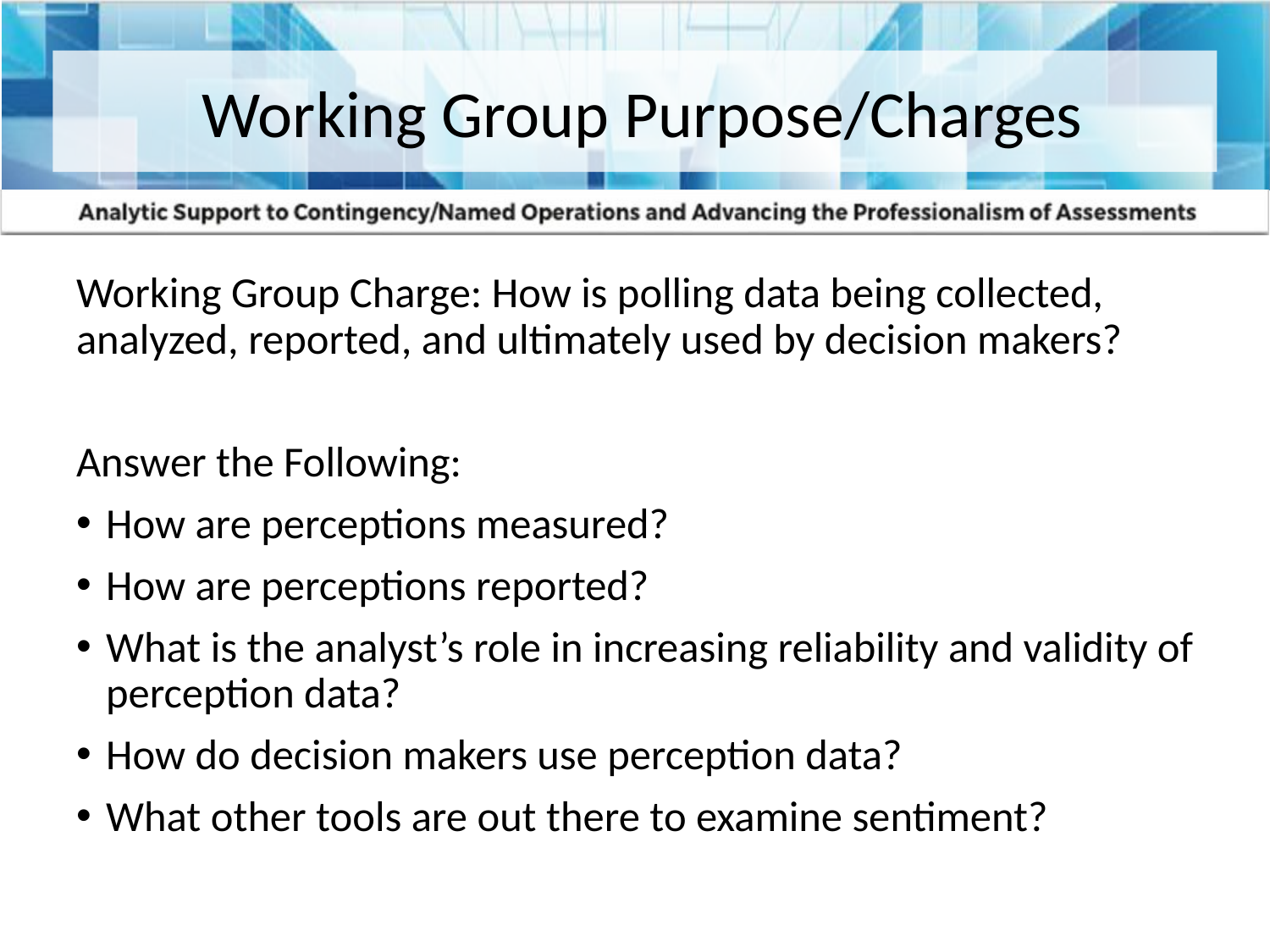

# Working Group Purpose/Charges
Working Group Charge: How is polling data being collected, analyzed, reported, and ultimately used by decision makers?

Answer the Following:
How are perceptions measured?
How are perceptions reported?
What is the analyst’s role in increasing reliability and validity of perception data?
How do decision makers use perception data?
What other tools are out there to examine sentiment?